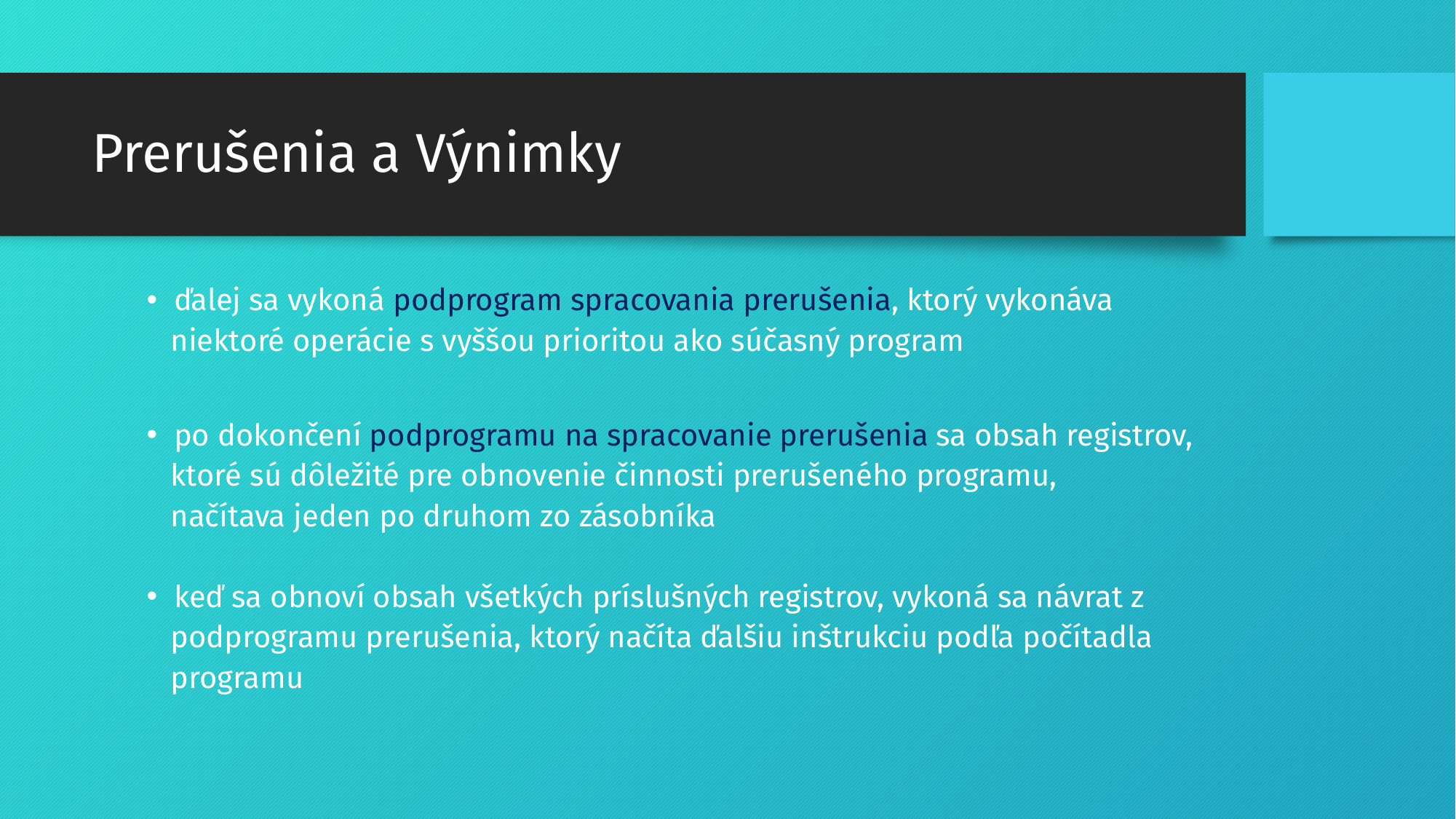

# Prerušenia a Výnimky
ďalej sa vykoná podprogram spracovania prerušenia, ktorý vykonáva
   niektoré operácie s vyššou prioritou ako súčasný program

po dokončení podprogramu na spracovanie prerušenia sa obsah registrov,
   ktoré sú dôležité pre obnovenie činnosti prerušeného programu,
   načítava jeden po druhom zo zásobníka

keď sa obnoví obsah všetkých príslušných registrov, vykoná sa návrat z
   podprogramu prerušenia, ktorý načíta ďalšiu inštrukciu podľa počítadla
   programu